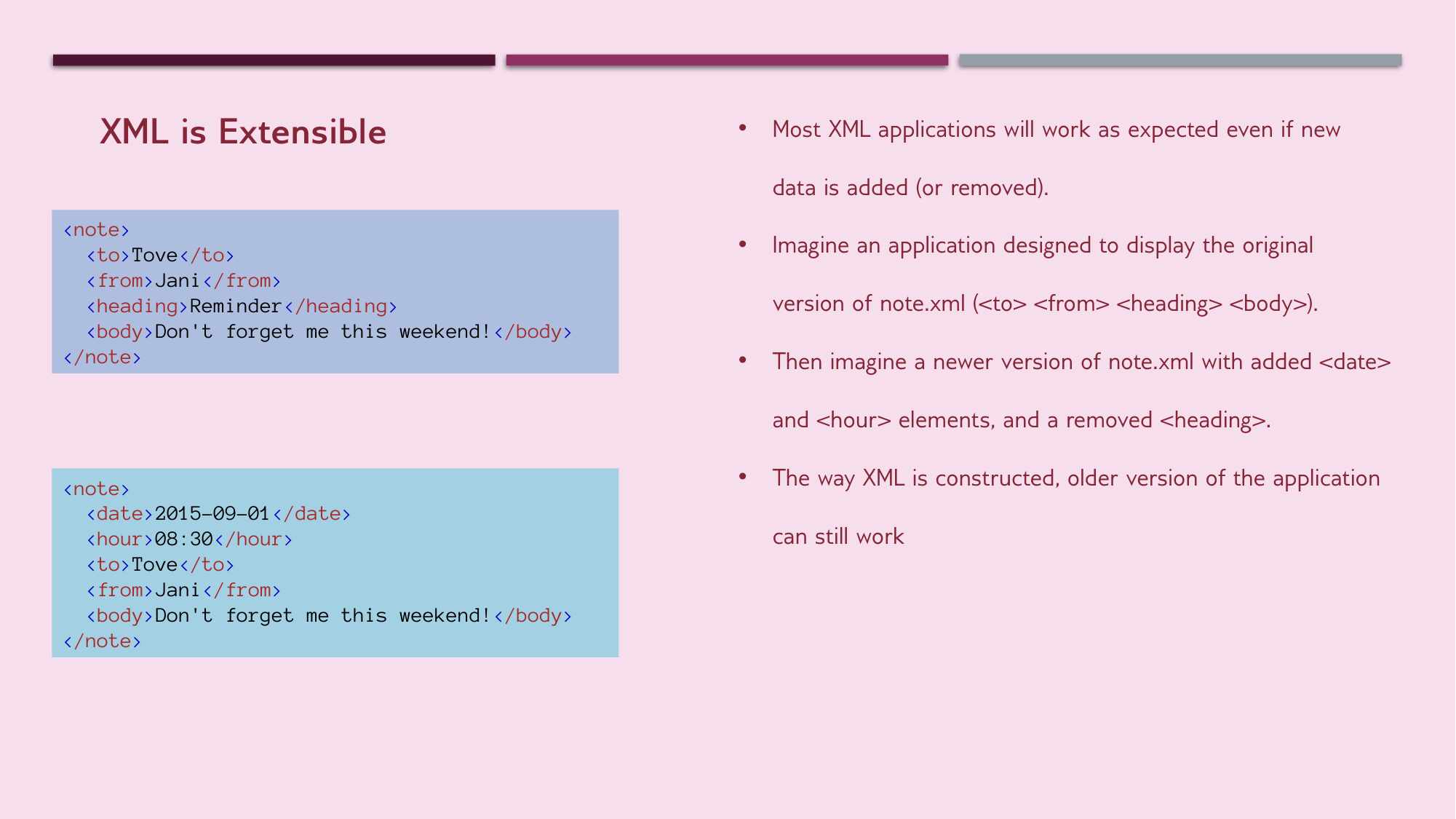

Most XML applications will work as expected even if new data is added (or removed).
Imagine an application designed to display the original version of note.xml (<to> <from> <heading> <body>).
Then imagine a newer version of note.xml with added <date> and <hour> elements, and a removed <heading>.
The way XML is constructed, older version of the application can still work
XML is Extensible
<note>
  <to>Tove</to>
  <from>Jani</from>
  <heading>Reminder</heading>
  <body>Don't forget me this weekend!</body>
</note>
<note>
  <date>2015-09-01</date>
  <hour>08:30</hour>
  <to>Tove</to>
  <from>Jani</from>
  <body>Don't forget me this weekend!</body>
</note>